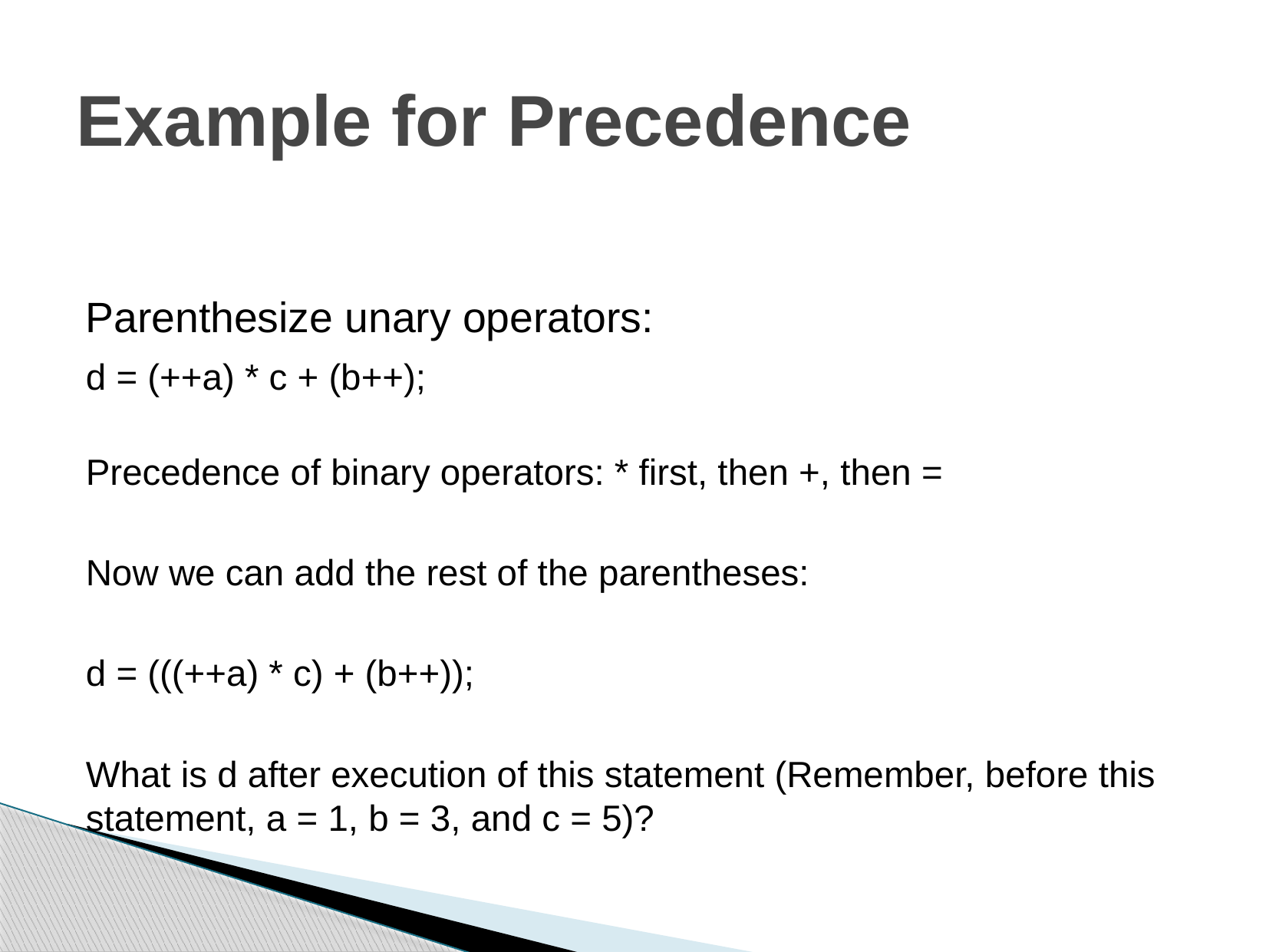

# Example for Precedence

Parenthesize unary operators:
	d = (++a) * c + (b++);

Precedence of binary operators: * first, then +, then =

Now we can add the rest of the parentheses:

	d = (((++a) * c) + (b++));

What is d after execution of this statement (Remember, before this statement, a = 1, b = 3, and c = 5)?